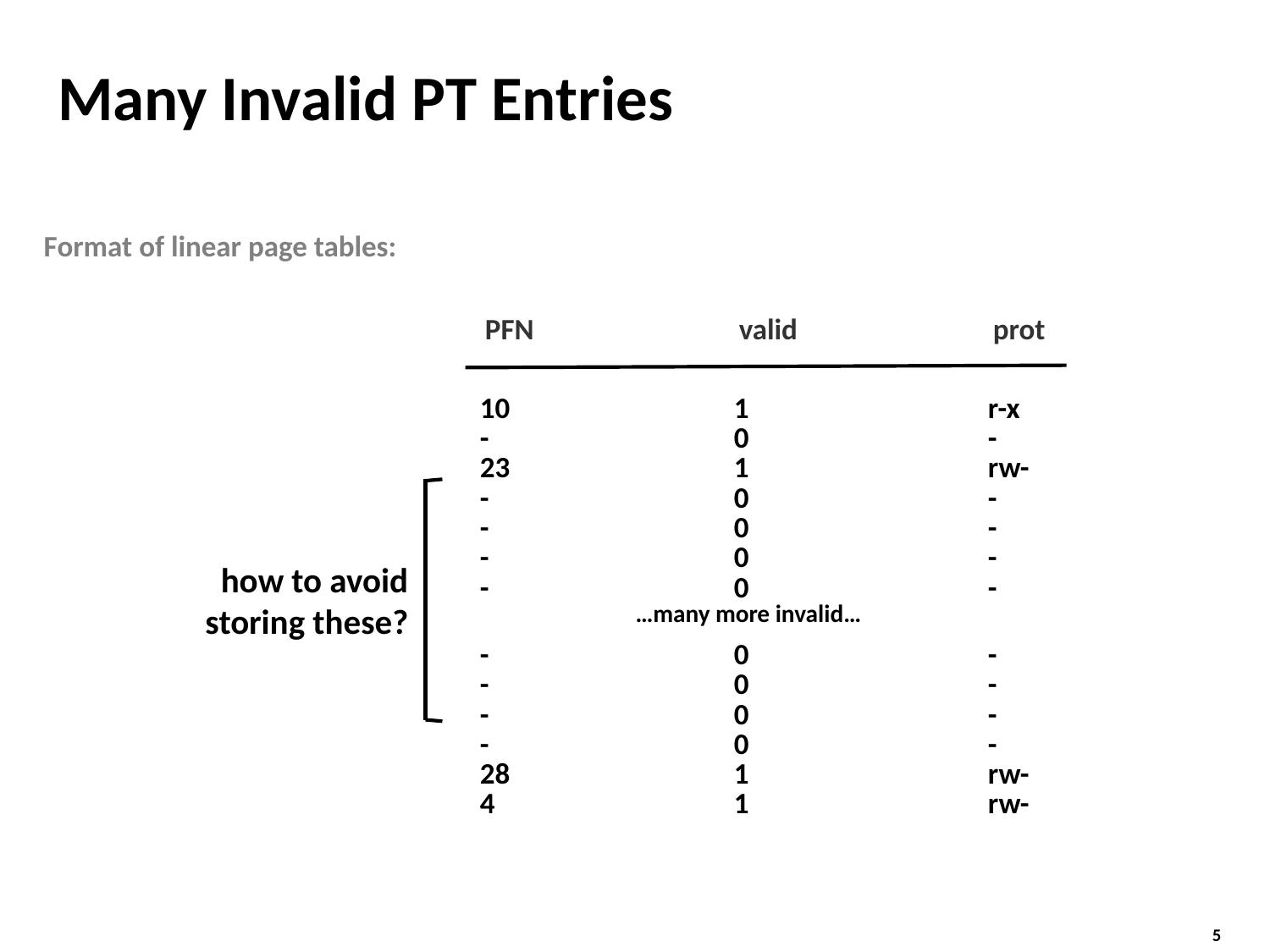

# Many Invalid PT Entries
Format of linear page tables:
PFN		valid		prot

10		1		r-x
-		0		-
23		1		rw-
-		0		-
-		0		-
-		0		-
-		0		-
-		0		-
-		0		-
-		0		-
-		0		-
28		1		rw-
4		1		rw-

how to avoid
storing these?
…many more invalid…